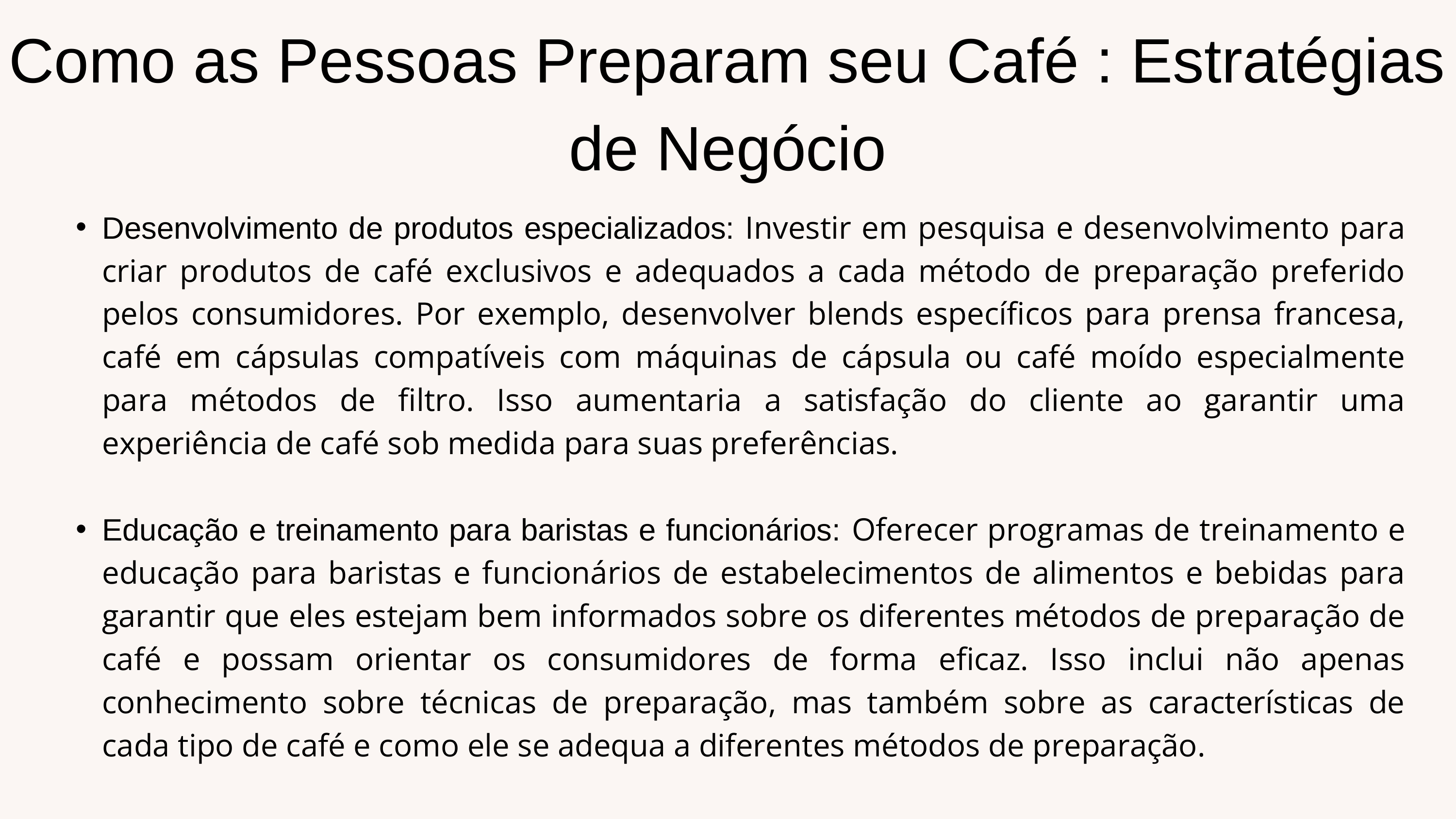

Como as Pessoas Preparam seu Café : Estratégias de Negócio
Desenvolvimento de produtos especializados: Investir em pesquisa e desenvolvimento para criar produtos de café exclusivos e adequados a cada método de preparação preferido pelos consumidores. Por exemplo, desenvolver blends específicos para prensa francesa, café em cápsulas compatíveis com máquinas de cápsula ou café moído especialmente para métodos de filtro. Isso aumentaria a satisfação do cliente ao garantir uma experiência de café sob medida para suas preferências.

Educação e treinamento para baristas e funcionários: Oferecer programas de treinamento e educação para baristas e funcionários de estabelecimentos de alimentos e bebidas para garantir que eles estejam bem informados sobre os diferentes métodos de preparação de café e possam orientar os consumidores de forma eficaz. Isso inclui não apenas conhecimento sobre técnicas de preparação, mas também sobre as características de cada tipo de café e como ele se adequa a diferentes métodos de preparação.